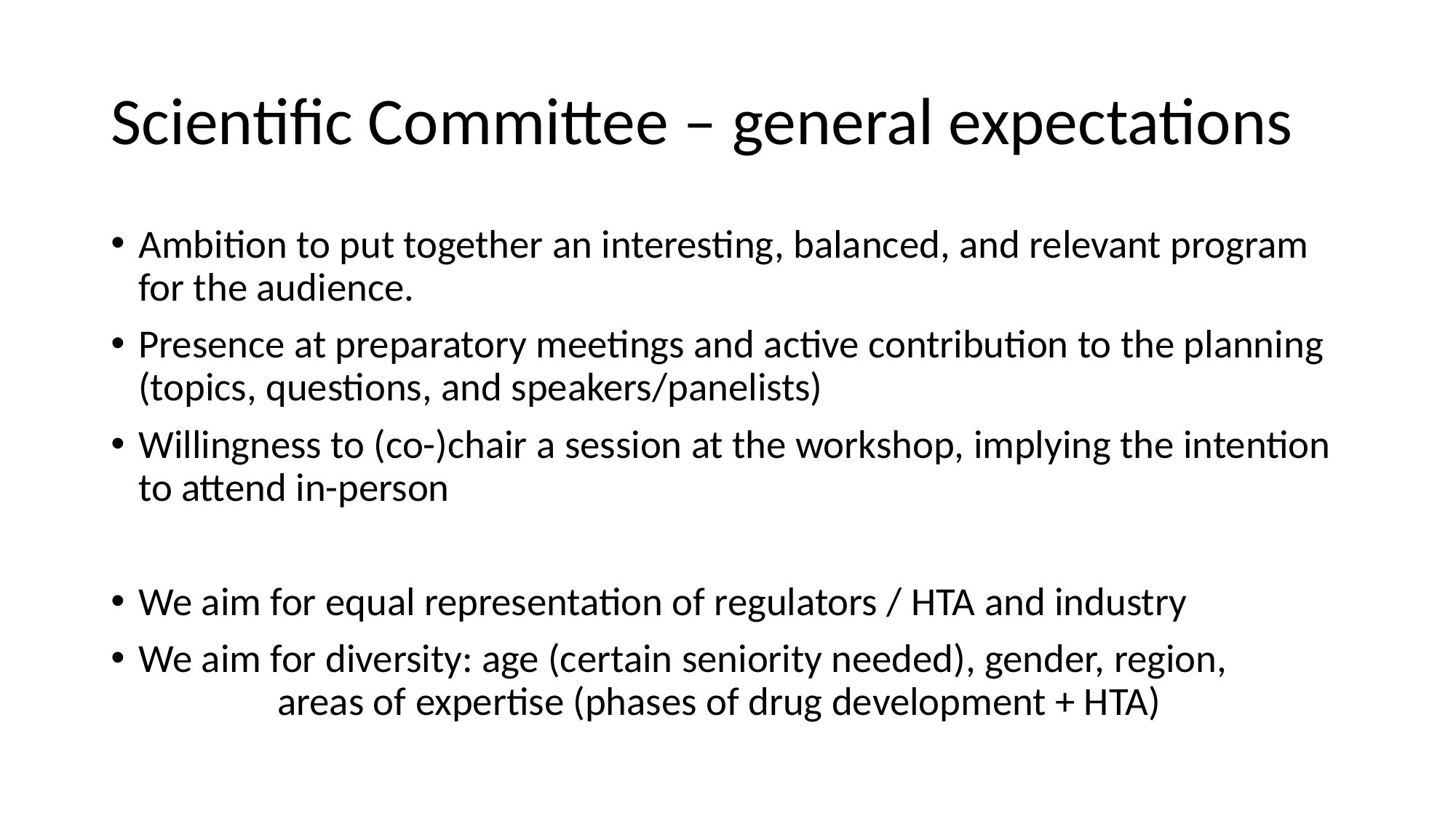

# Scientific Committee – general expectations
Ambition to put together an interesting, balanced, and relevant program for the audience.
Presence at preparatory meetings and active contribution to the planning (topics, questions, and speakers/panelists)
Willingness to (co-)chair a session at the workshop, implying the intention to attend in-person

We aim for equal representation of regulators / HTA and industry
We aim for diversity: age (certain seniority needed), gender, region,
					    areas of expertise (phases of drug development + HTA)